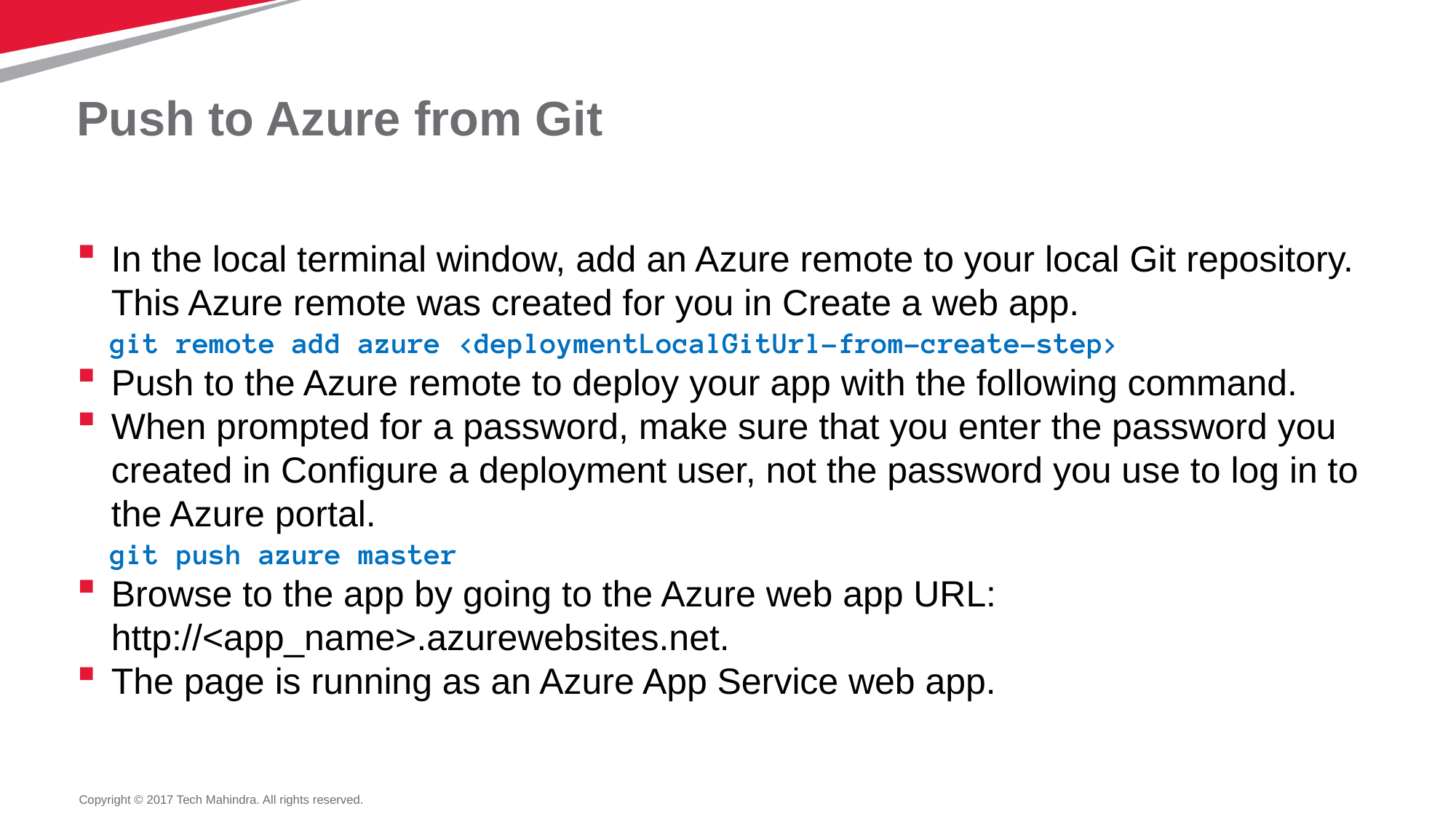

# Push to Azure from Git
In the local terminal window, add an Azure remote to your local Git repository. This Azure remote was created for you in Create a web app.
git remote add azure <deploymentLocalGitUrl-from-create-step>
Push to the Azure remote to deploy your app with the following command.
When prompted for a password, make sure that you enter the password you created in Configure a deployment user, not the password you use to log in to the Azure portal.
git push azure master
Browse to the app by going to the Azure web app URL: http://<app_name>.azurewebsites.net.
The page is running as an Azure App Service web app.